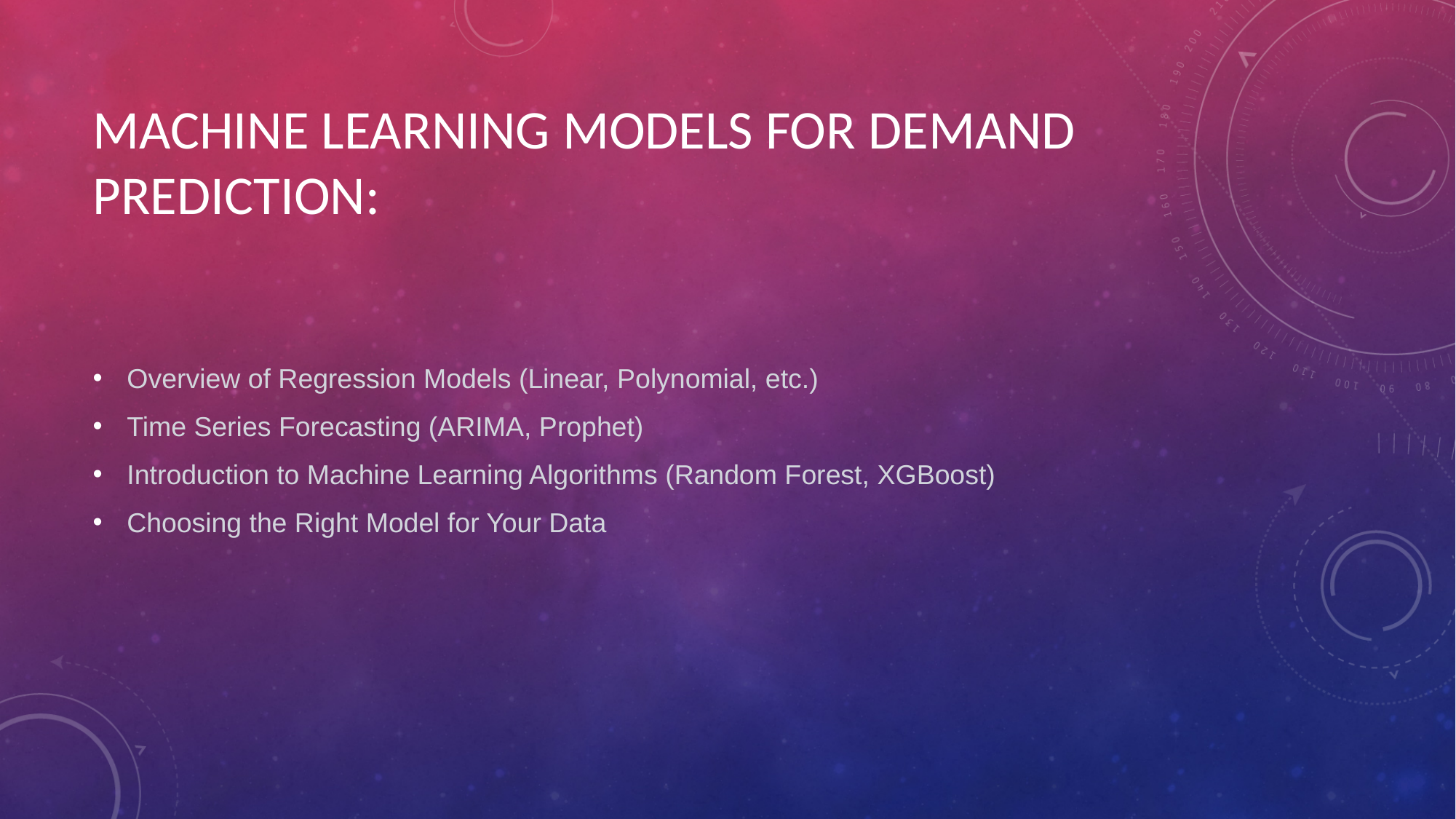

# Machine learning models for demand prediction:
Overview of Regression Models (Linear, Polynomial, etc.)
Time Series Forecasting (ARIMA, Prophet)
Introduction to Machine Learning Algorithms (Random Forest, XGBoost)
Choosing the Right Model for Your Data